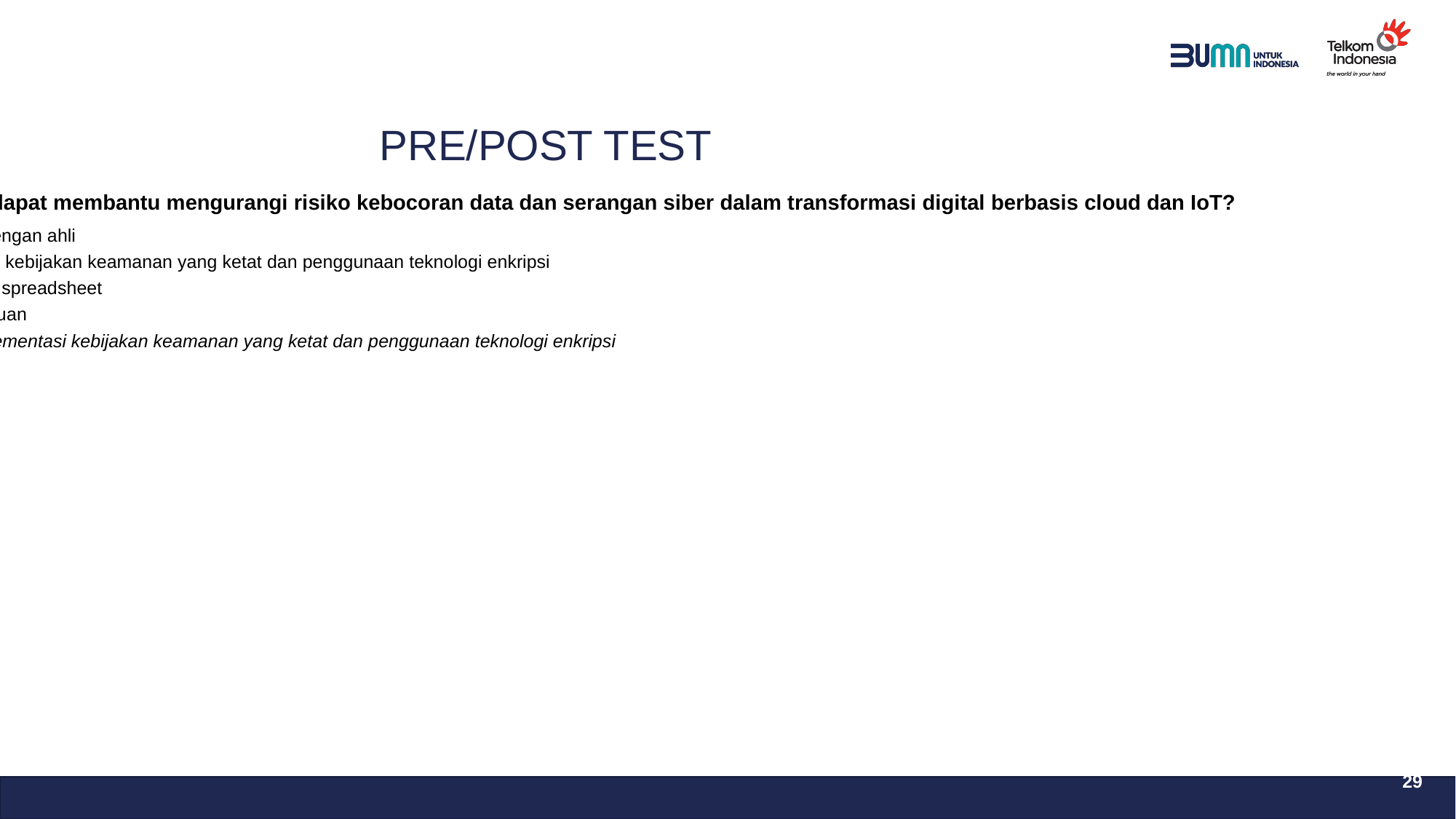

PRE/POST TEST

16. Apa yang dapat membantu mengurangi risiko kebocoran data dan serangan siber dalam transformasi digital berbasis cloud dan IoT?
   A. Konsultasi dengan ahli
   B. Implementasi kebijakan keamanan yang ketat dan penggunaan teknologi enkripsi
   C. Penggunaan spreadsheet
   D. Rapat mingguan
   Jawaban : Implementasi kebijakan keamanan yang ketat dan penggunaan teknologi enkripsi
29